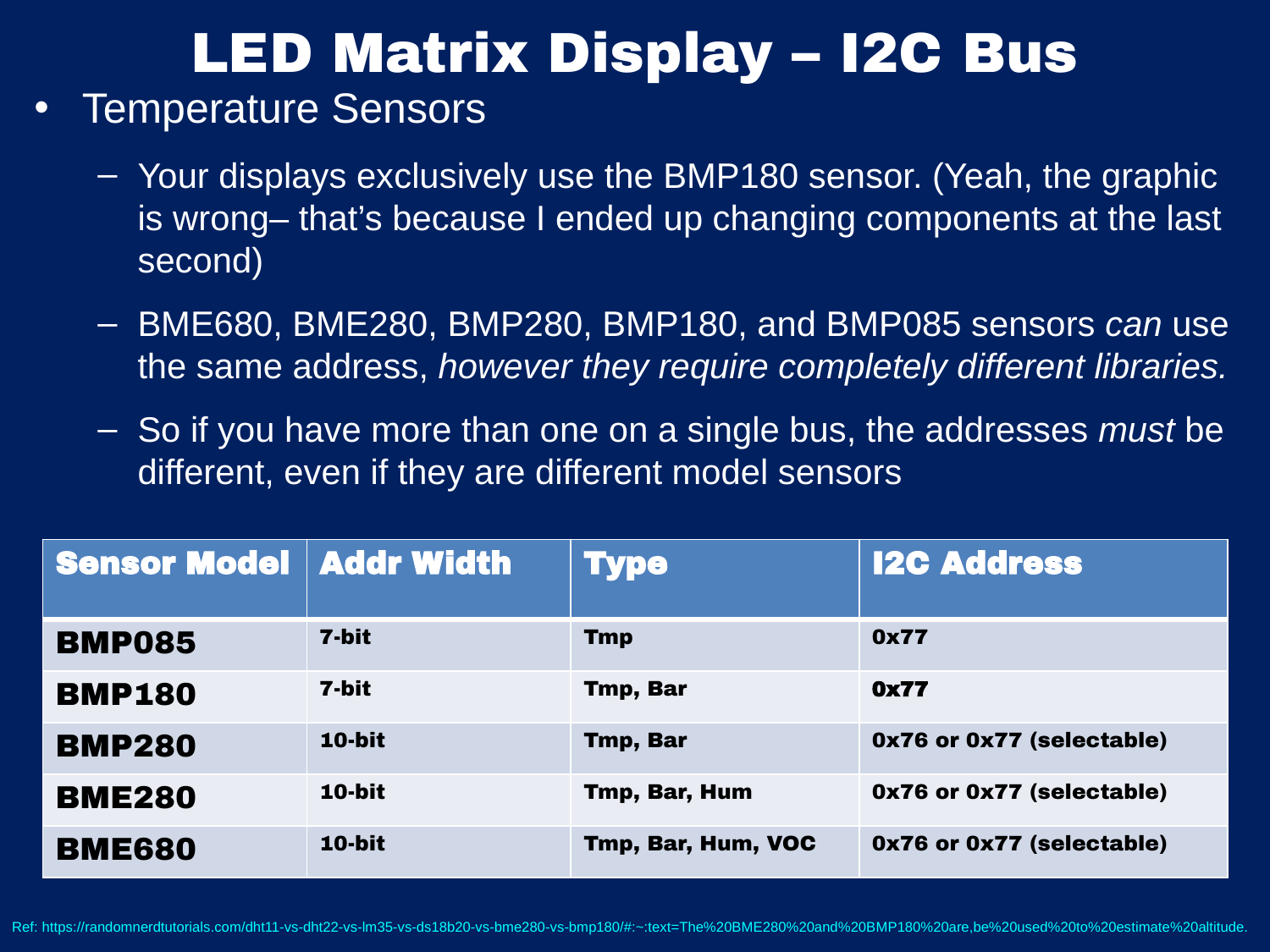

# LED Matrix Display – I2C Bus
Temperature Sensors
Your displays exclusively use the BMP180 sensor. (Yeah, the graphic is wrong– that’s because I ended up changing components at the last second)
BME680, BME280, BMP280, BMP180, and BMP085 sensors can use the same address, however they require completely different libraries.
So if you have more than one on a single bus, the addresses must be different, even if they are different model sensors

| Sensor Model | Addr Width | Type | I2C Address |
| --- | --- | --- | --- |
| BMP085 | 7-bit | Tmp | 0x77 |
| BMP180 | 7-bit | Tmp, Bar | 0x77 |
| BMP280 | 10-bit | Tmp, Bar | 0x76 or 0x77 (selectable) |
| BME280 | 10-bit | Tmp, Bar, Hum | 0x76 or 0x77 (selectable) |
| BME680 | 10-bit | Tmp, Bar, Hum, VOC | 0x76 or 0x77 (selectable) |
Ref: https://randomnerdtutorials.com/dht11-vs-dht22-vs-lm35-vs-ds18b20-vs-bme280-vs-bmp180/#:~:text=The%20BME280%20and%20BMP180%20are,be%20used%20to%20estimate%20altitude.